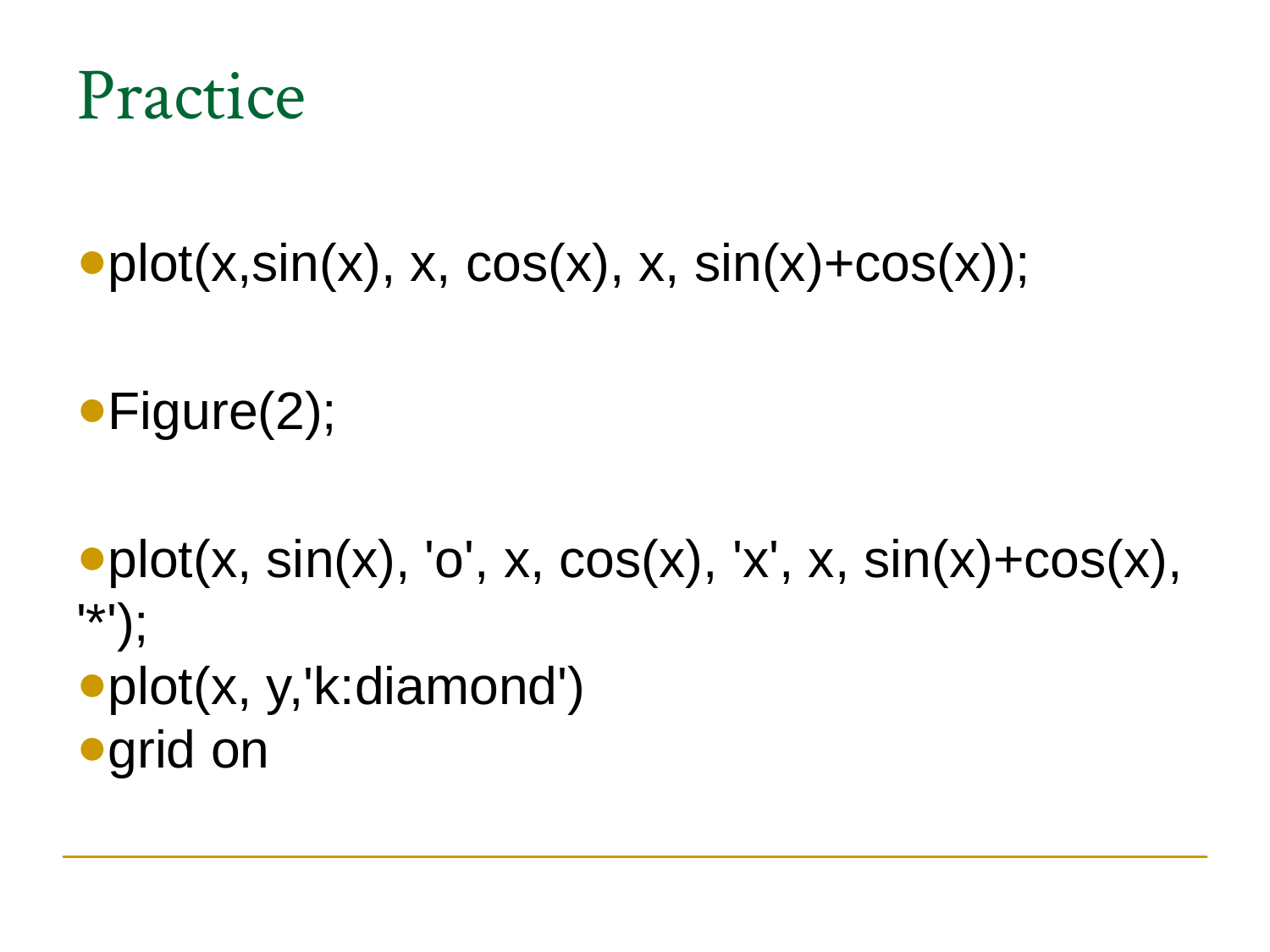

# Practice
plot(x,sin(x), x, cos(x), x, sin(x)+cos(x));

Figure(2);

plot(x, sin(x), 'o', x, cos(x), 'x', x, sin(x)+cos(x), '*');
plot(x, y,'k:diamond')
grid on